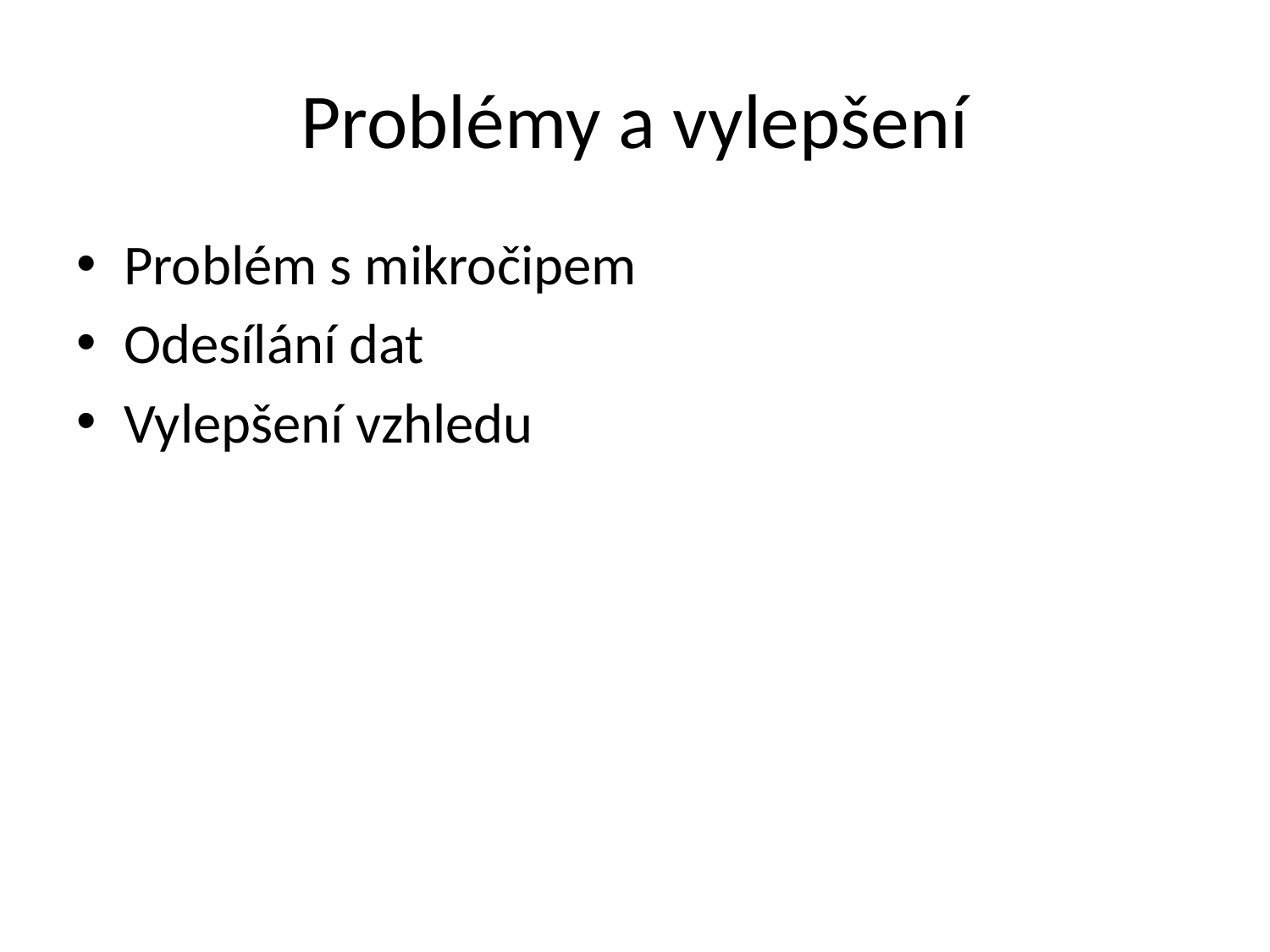

# Problémy a vylepšení
Problém s mikročipem
Odesílání dat
Vylepšení vzhledu